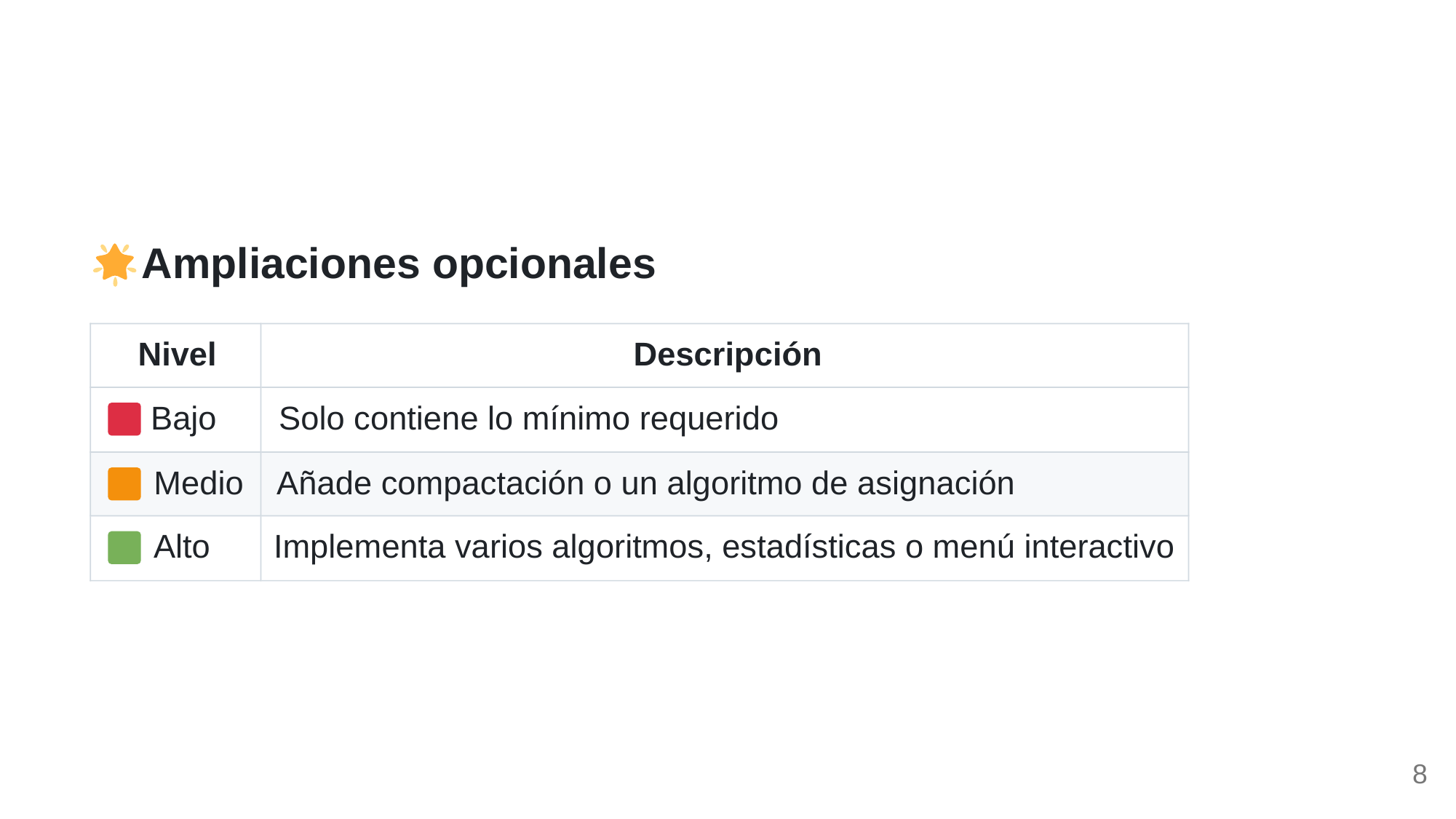

Ampliaciones opcionales

Nivel
Descripción

 Bajo
Solo contiene lo mínimo requerido

 Medio
Añade compactación o un algoritmo de asignación

 Alto
Implementa varios algoritmos, estadísticas o menú interactivo

8